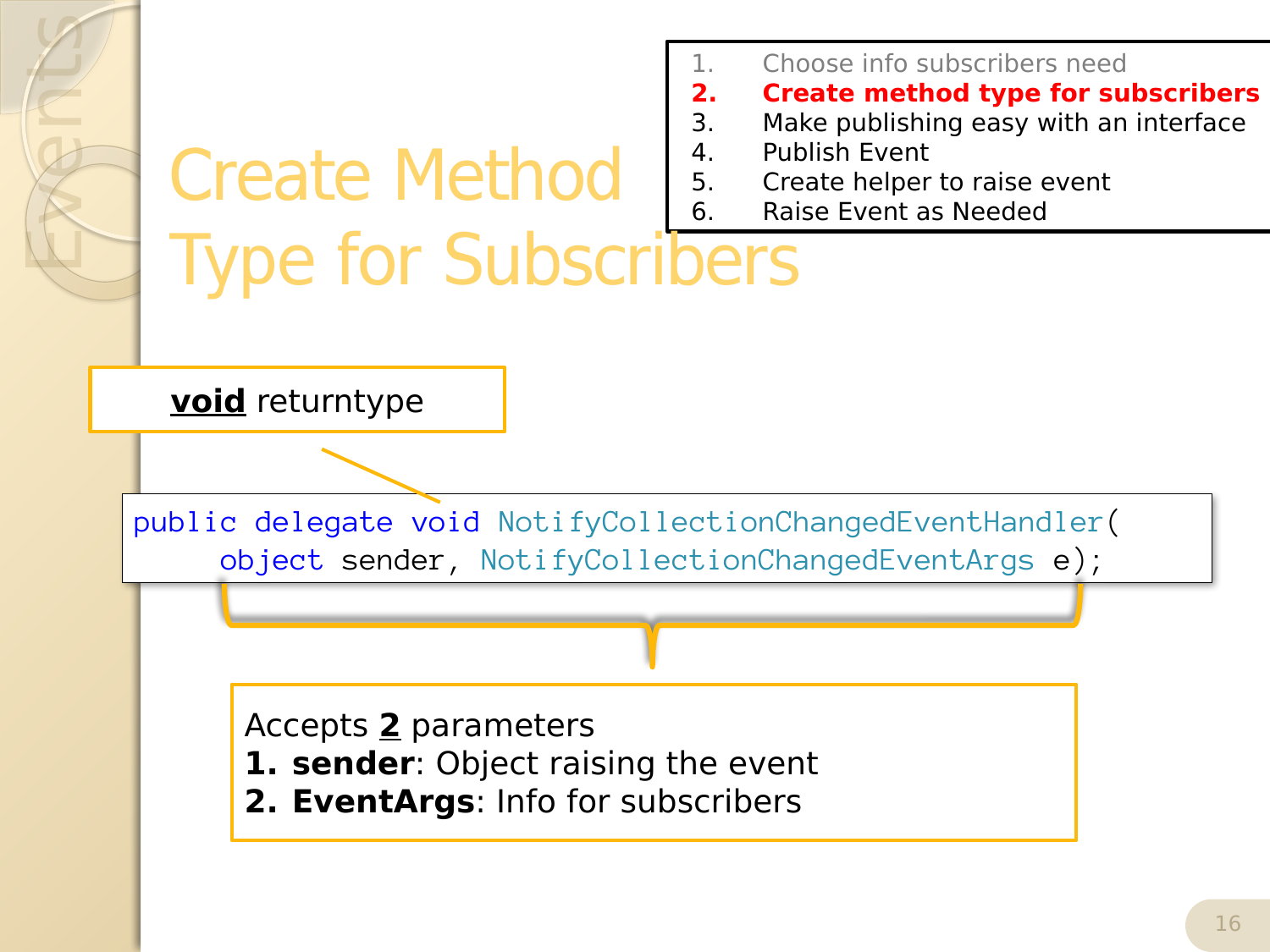

Choose info subscribers need
Create method type for subscribers
Make publishing easy with an interface
Publish Event
Create helper to raise event
Raise Event as Needed
# Create Method Type for Subscribers

void returntype
public delegate void NotifyCollectionChangedEventHandler(
     object sender, NotifyCollectionChangedEventArgs e);
Accepts 2 parameters
sender: Object raising the event
EventArgs: Info for subscribers
16